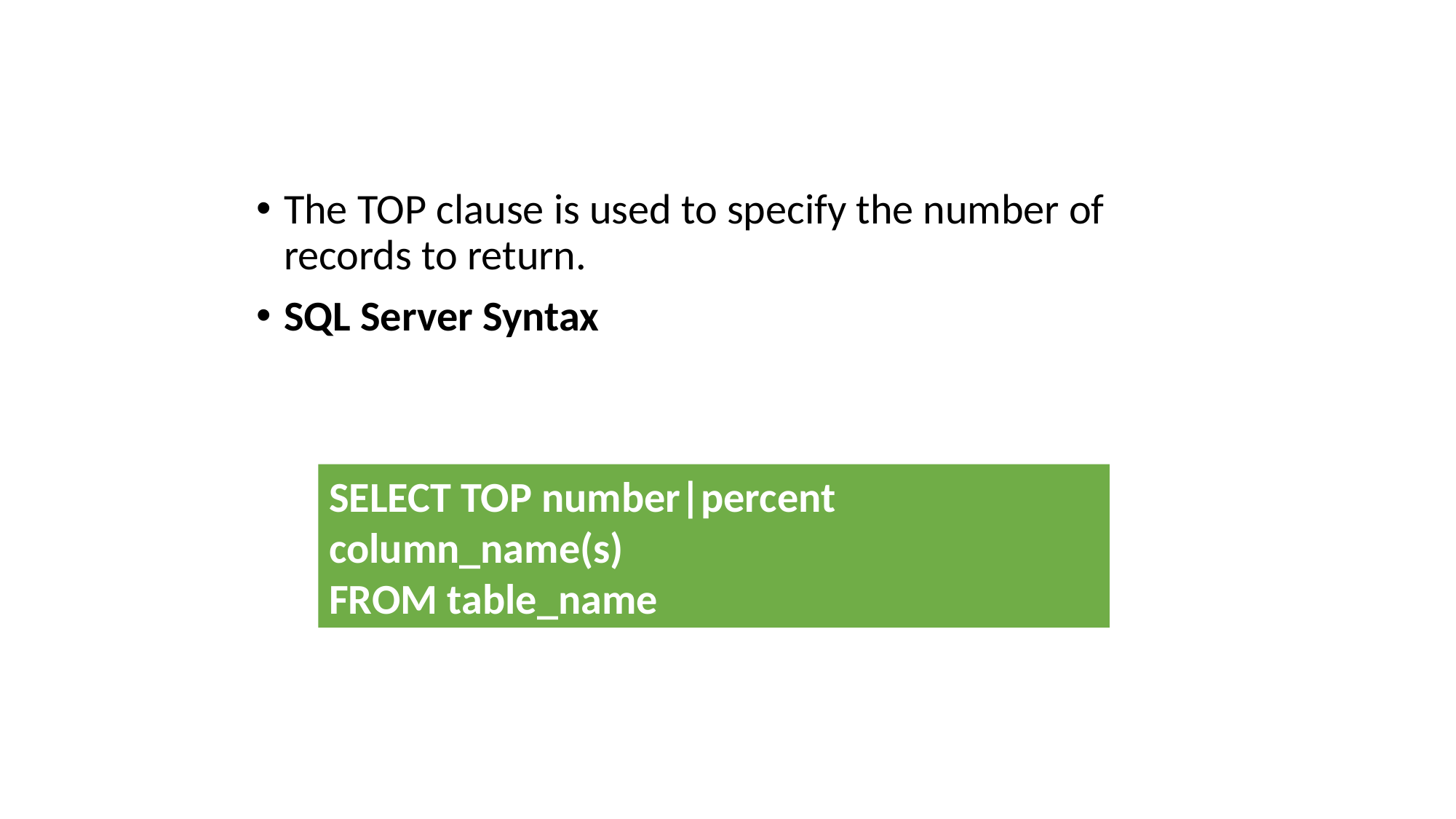

# The TOP Clause
The TOP clause is used to specify the number of records to return.
SQL Server Syntax
SELECT TOP number|percent column_name(s)
FROM table_name